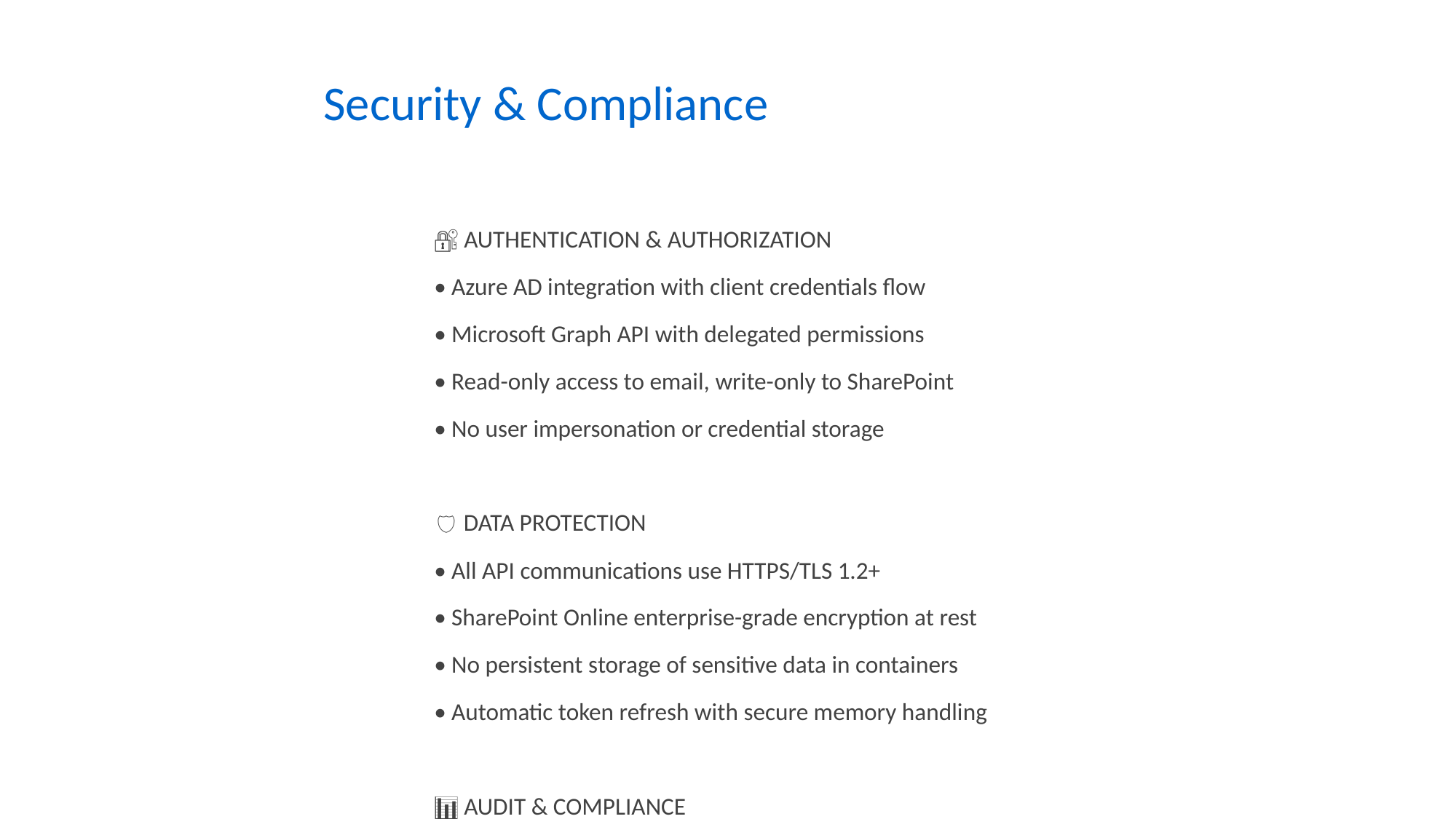

# Security & Compliance

🔐 AUTHENTICATION & AUTHORIZATION
• Azure AD integration with client credentials flow
• Microsoft Graph API with delegated permissions
• Read-only access to email, write-only to SharePoint
• No user impersonation or credential storage

🛡️ DATA PROTECTION
• All API communications use HTTPS/TLS 1.2+
• SharePoint Online enterprise-grade encryption at rest
• No persistent storage of sensitive data in containers
• Automatic token refresh with secure memory handling

📊 AUDIT & COMPLIANCE
• Comprehensive logging of all file operations
• Azure Monitor integration for security events
• Failed authentication attempt tracking
• Data retention policies aligned with corporate governance

⚡ OPERATIONAL SECURITY
• Container image scanning for vulnerabilities
• Non-root user execution in containers
• Network isolation with Azure Container Apps
• Automated security patches through base image updates